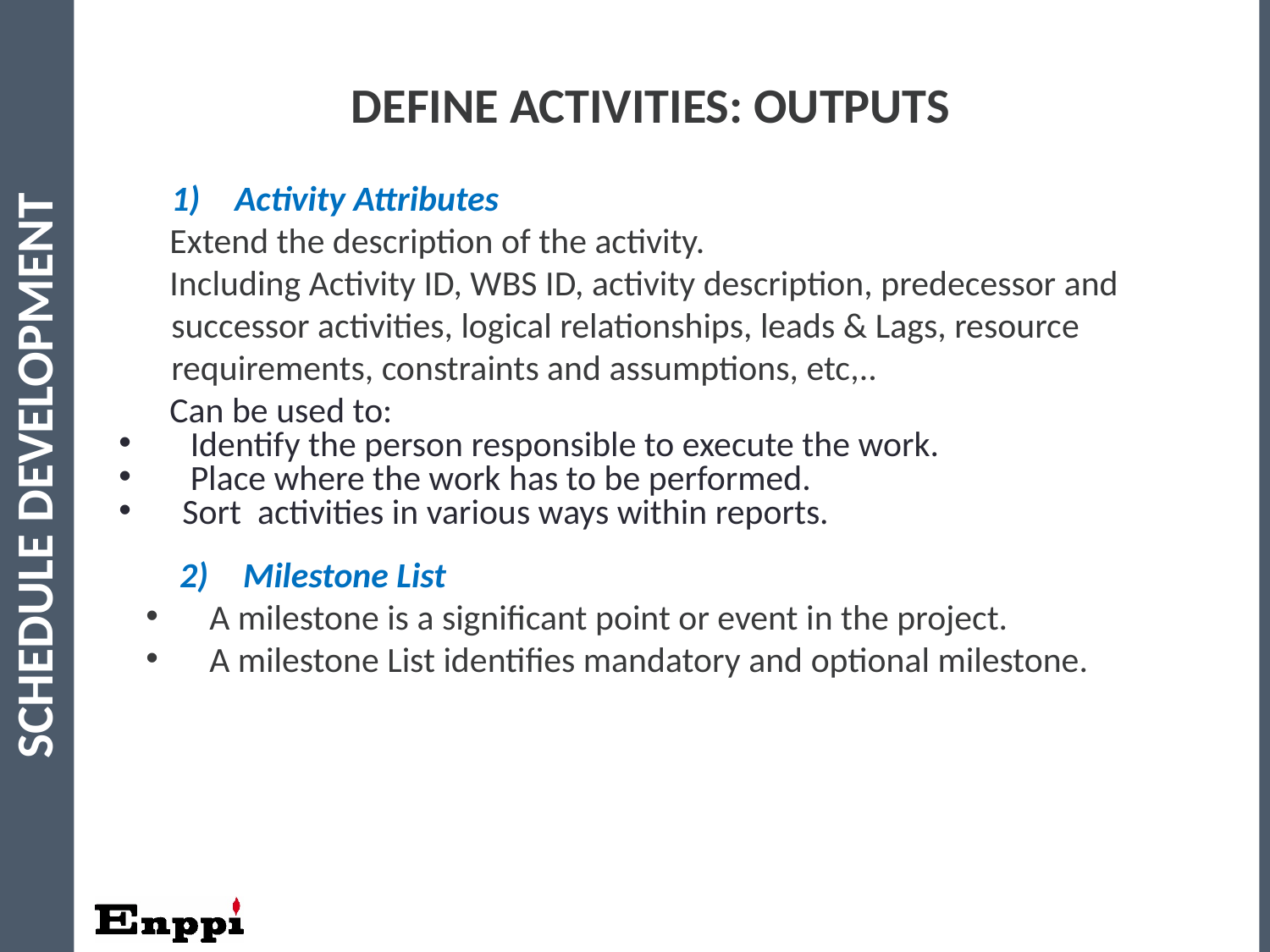

DEFINE ACTIVITIES: OUTPUTS
Activity Attributes
Extend the description of the activity.
Including Activity ID, WBS ID, activity description, predecessor and successor activities, logical relationships, leads & Lags, resource requirements, constraints and assumptions, etc,..
Can be used to:
 Identify the person responsible to execute the work.
 Place where the work has to be performed.
Sort  activities in various ways within reports.
Milestone List
A milestone is a significant point or event in the project.
A milestone List identifies mandatory and optional milestone.
Schedule Development